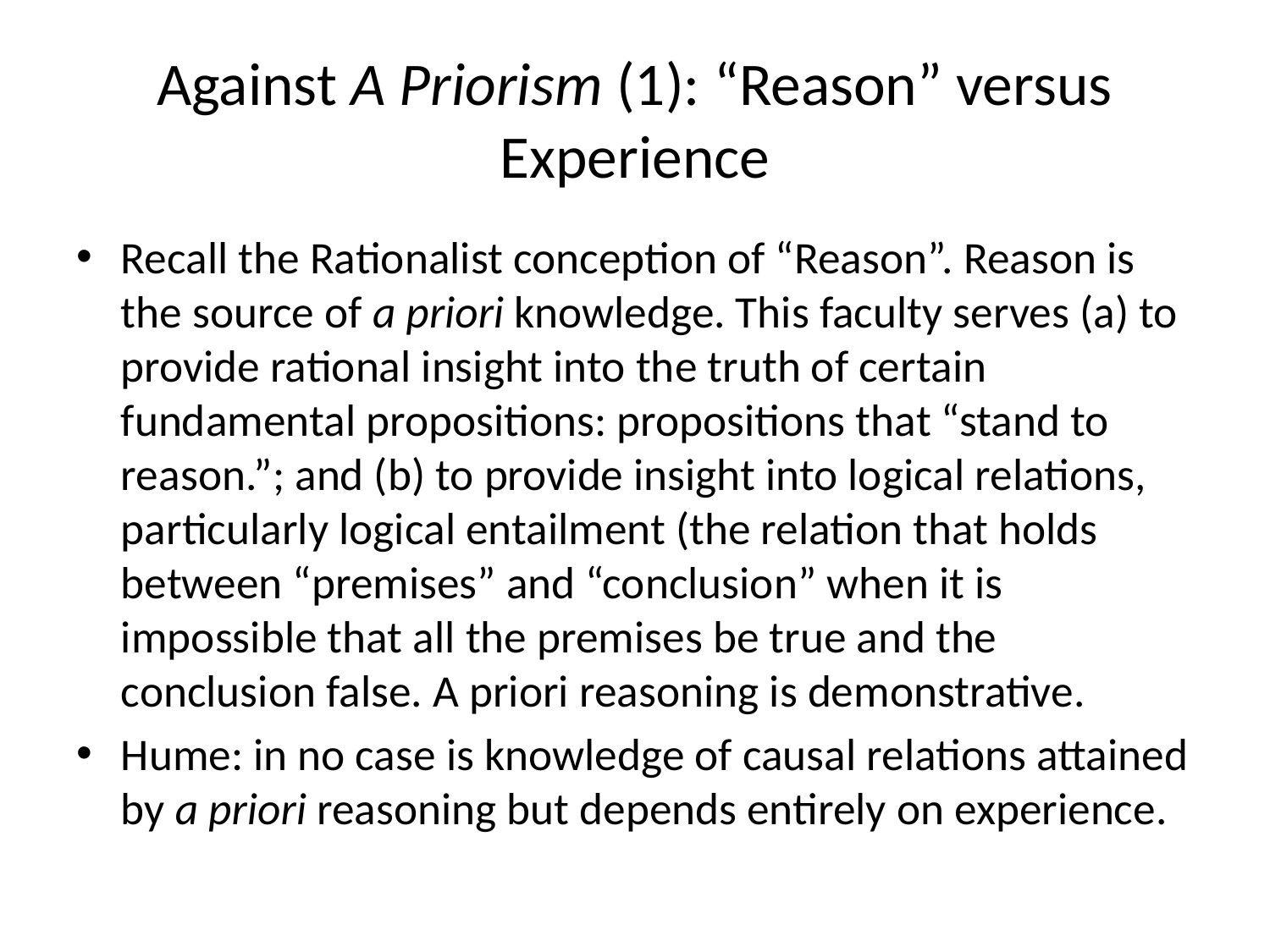

# Against A Priorism (1): “Reason” versus Experience
Recall the Rationalist conception of “Reason”. Reason is the source of a priori knowledge. This faculty serves (a) to provide rational insight into the truth of certain fundamental propositions: propositions that “stand to reason.”; and (b) to provide insight into logical relations, particularly logical entailment (the relation that holds between “premises” and “conclusion” when it is impossible that all the premises be true and the conclusion false. A priori reasoning is demonstrative.
Hume: in no case is knowledge of causal relations attained by a priori reasoning but depends entirely on experience.